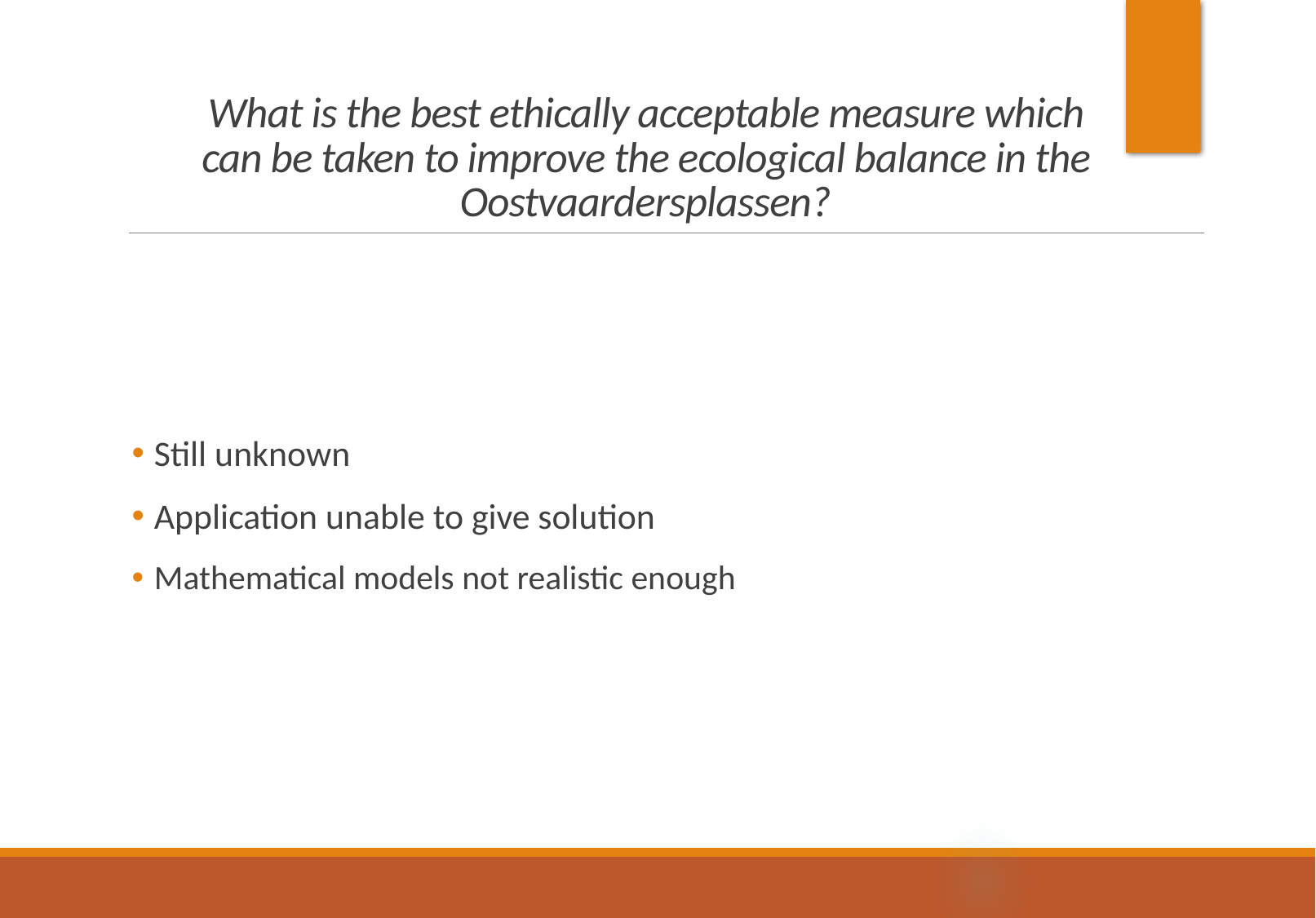

# What is the best ethically acceptable measure which can be taken to improve the ecological balance in the Oostvaardersplassen?
Still unknown
Application unable to give solution
Mathematical models not realistic enough